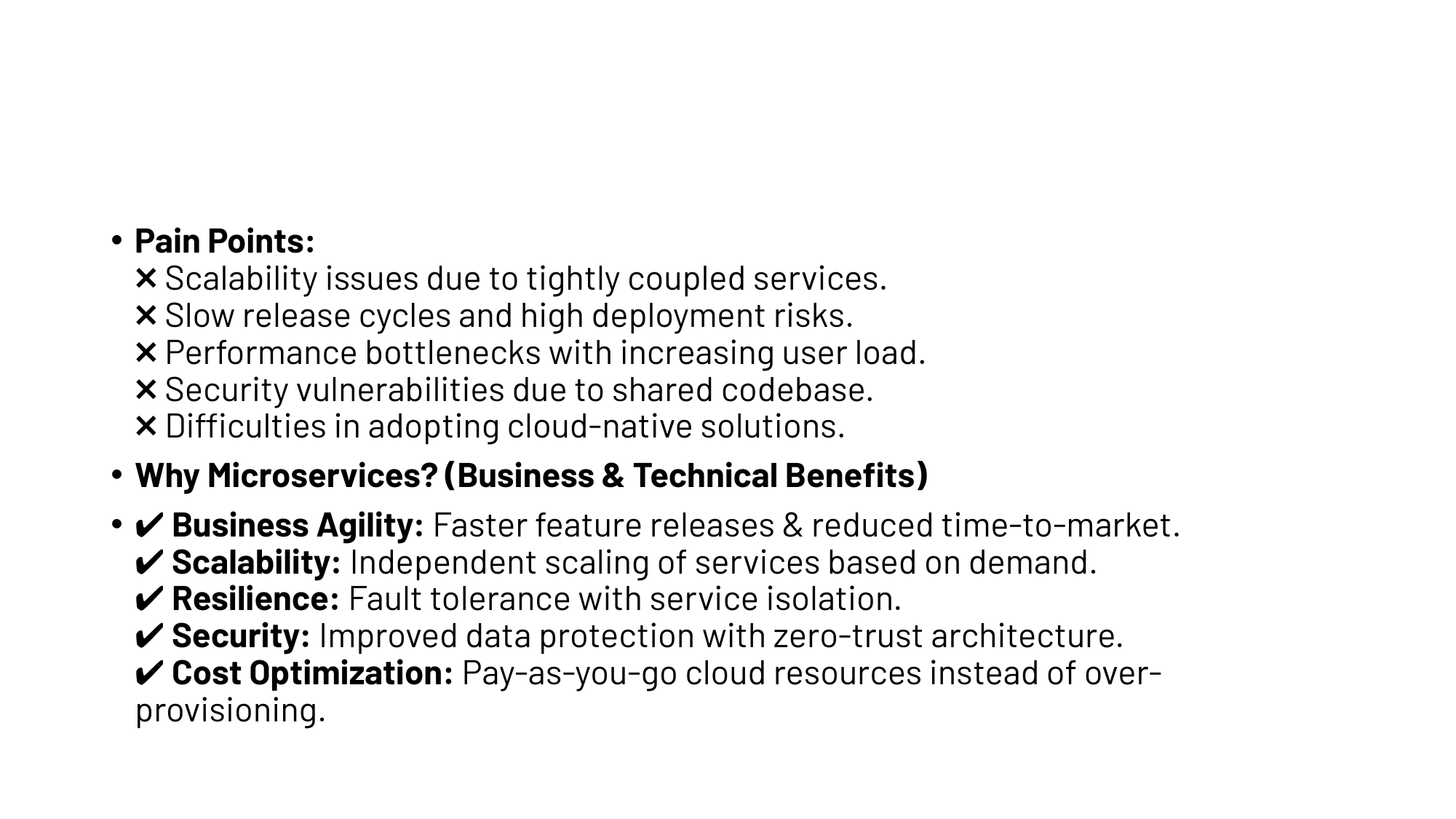

#
Pain Points:
❌ Scalability issues due to tightly coupled services.
❌ Slow release cycles and high deployment risks.
❌ Performance bottlenecks with increasing user load.
❌ Security vulnerabilities due to shared codebase.
❌ Difficulties in adopting cloud-native solutions.
Why Microservices? (Business & Technical Benefits)
✔️ Business Agility: Faster feature releases & reduced time-to-market.
✔️ Scalability: Independent scaling of services based on demand.
✔️ Resilience: Fault tolerance with service isolation.
✔️ Security: Improved data protection with zero-trust architecture.
✔️ Cost Optimization: Pay-as-you-go cloud resources instead of over-provisioning.